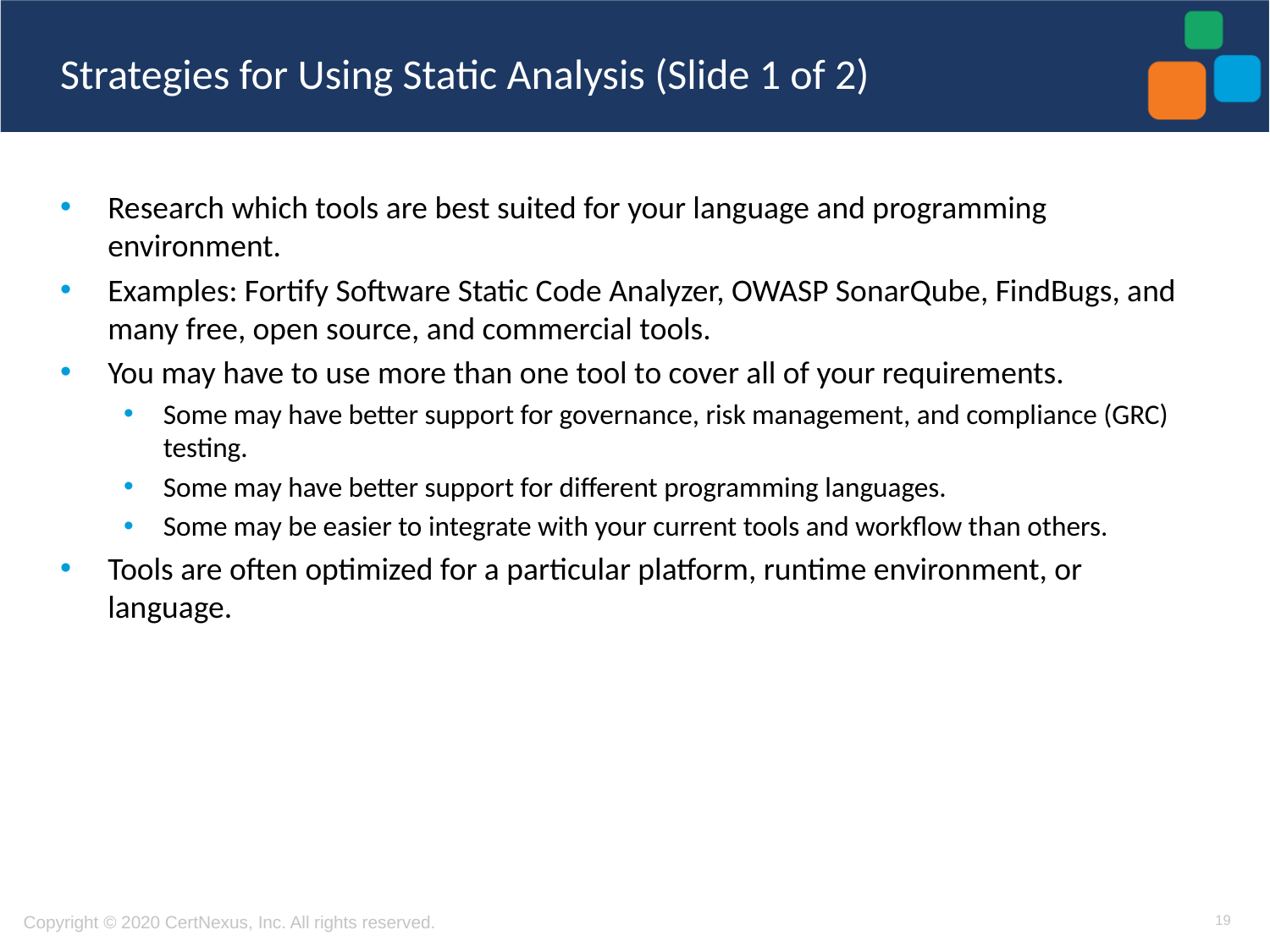

# Strategies for Using Static Analysis (Slide 1 of 2)
Research which tools are best suited for your language and programming environment.
Examples: Fortify Software Static Code Analyzer, OWASP SonarQube, FindBugs, and many free, open source, and commercial tools.
You may have to use more than one tool to cover all of your requirements.
Some may have better support for governance, risk management, and compliance (GRC) testing.
Some may have better support for different programming languages.
Some may be easier to integrate with your current tools and workflow than others.
Tools are often optimized for a particular platform, runtime environment, or language.
19